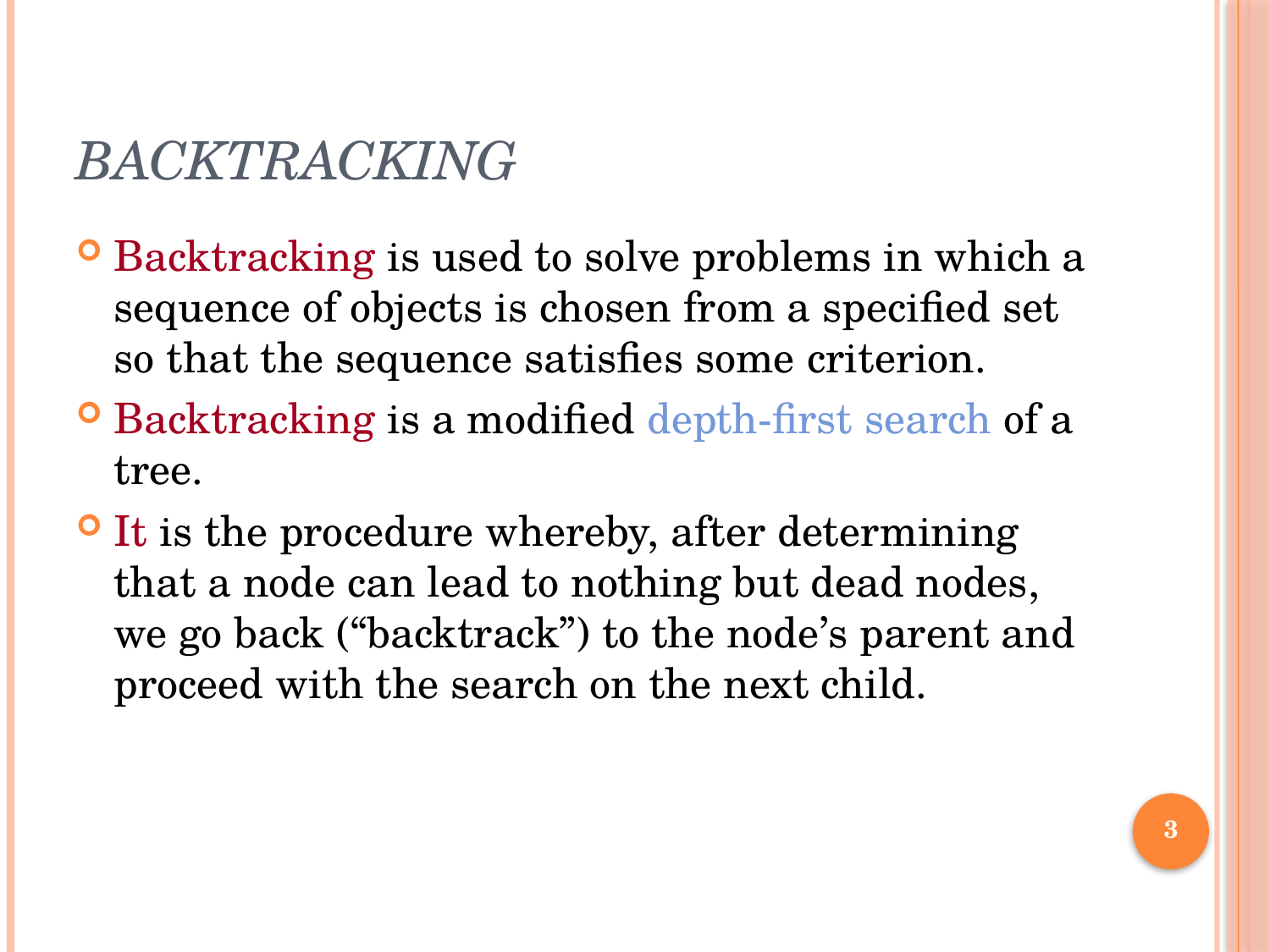

# Backtracking
Backtracking is used to solve problems in which a sequence of objects is chosen from a specified set so that the sequence satisfies some criterion.
Backtracking is a modified depth-first search of a tree.
It is the procedure whereby, after determining that a node can lead to nothing but dead nodes, we go back (“backtrack”) to the node’s parent and proceed with the search on the next child.

3